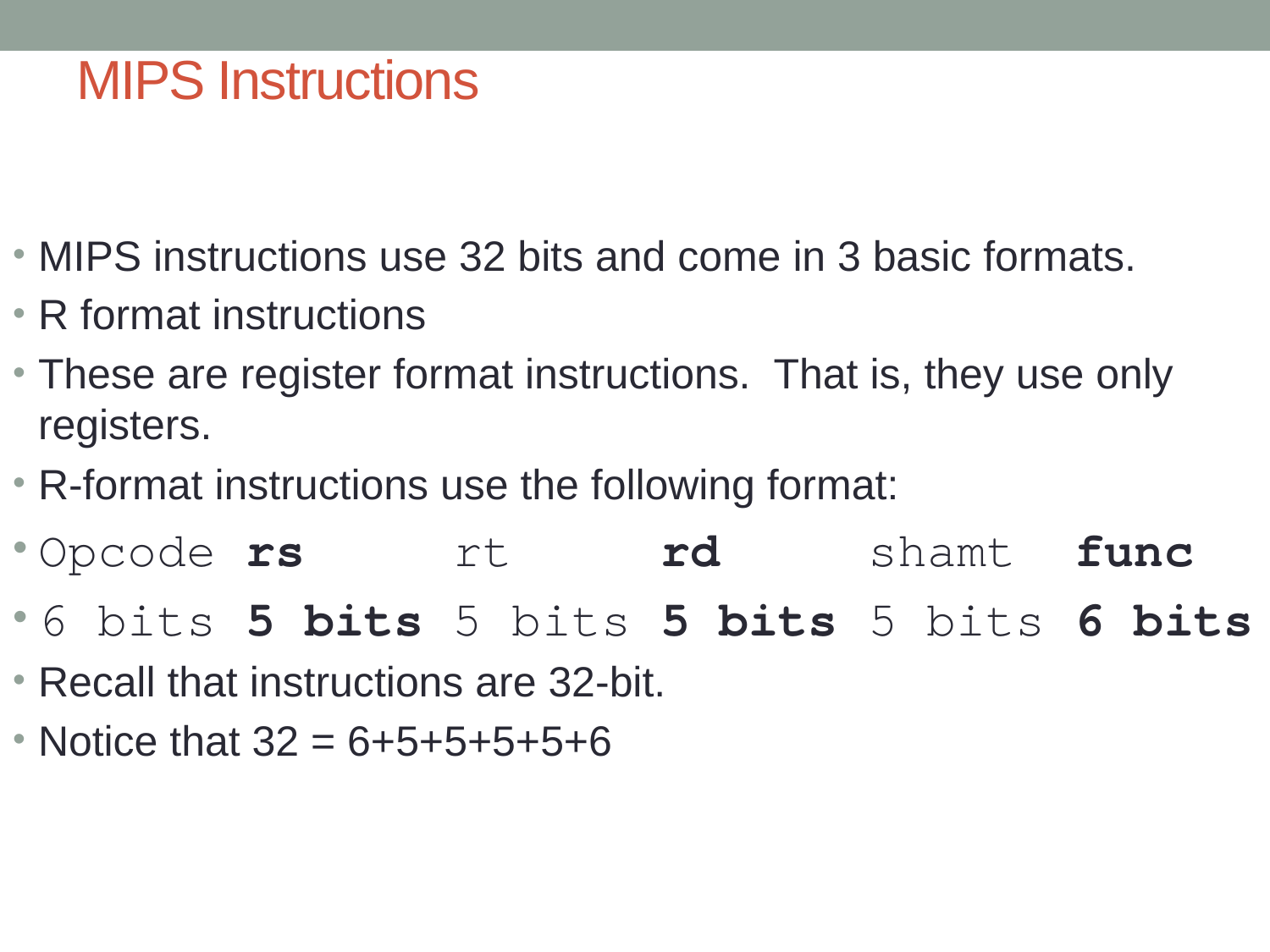

# MIPS Instructions
MIPS instructions use 32 bits and come in 3 basic formats.
R format instructions
These are register format instructions.  That is, they use only registers.
R-format instructions use the following format:
Opcode rs     rt     rd     shamt  func
6 bits 5 bits 5 bits 5 bits 5 bits 6 bits
Recall that instructions are 32-bit.
Notice that 32 = 6+5+5+5+5+6